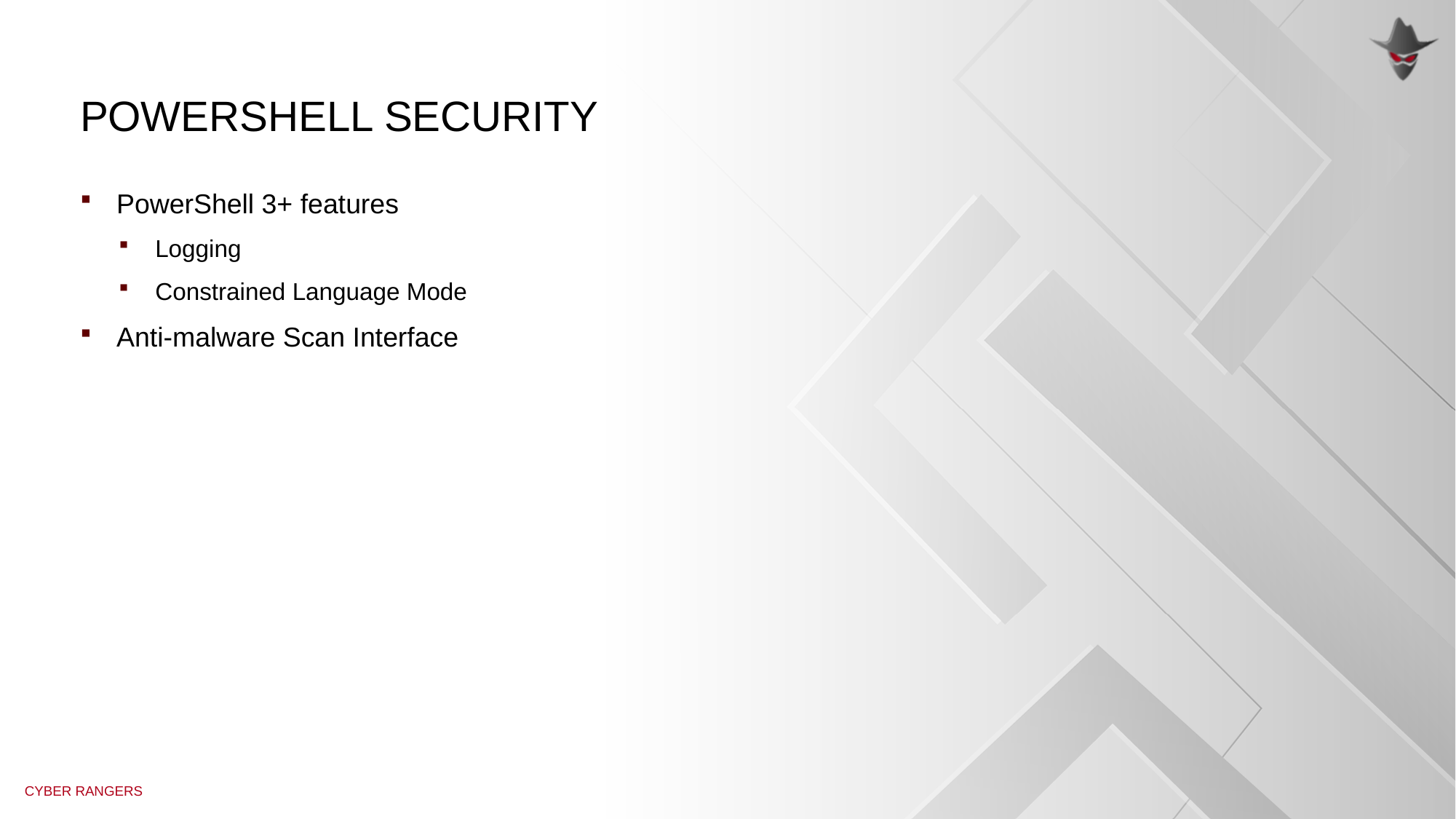

# Powershell security
PowerShell 3+ features
Logging
Constrained Language Mode
Anti-malware Scan Interface